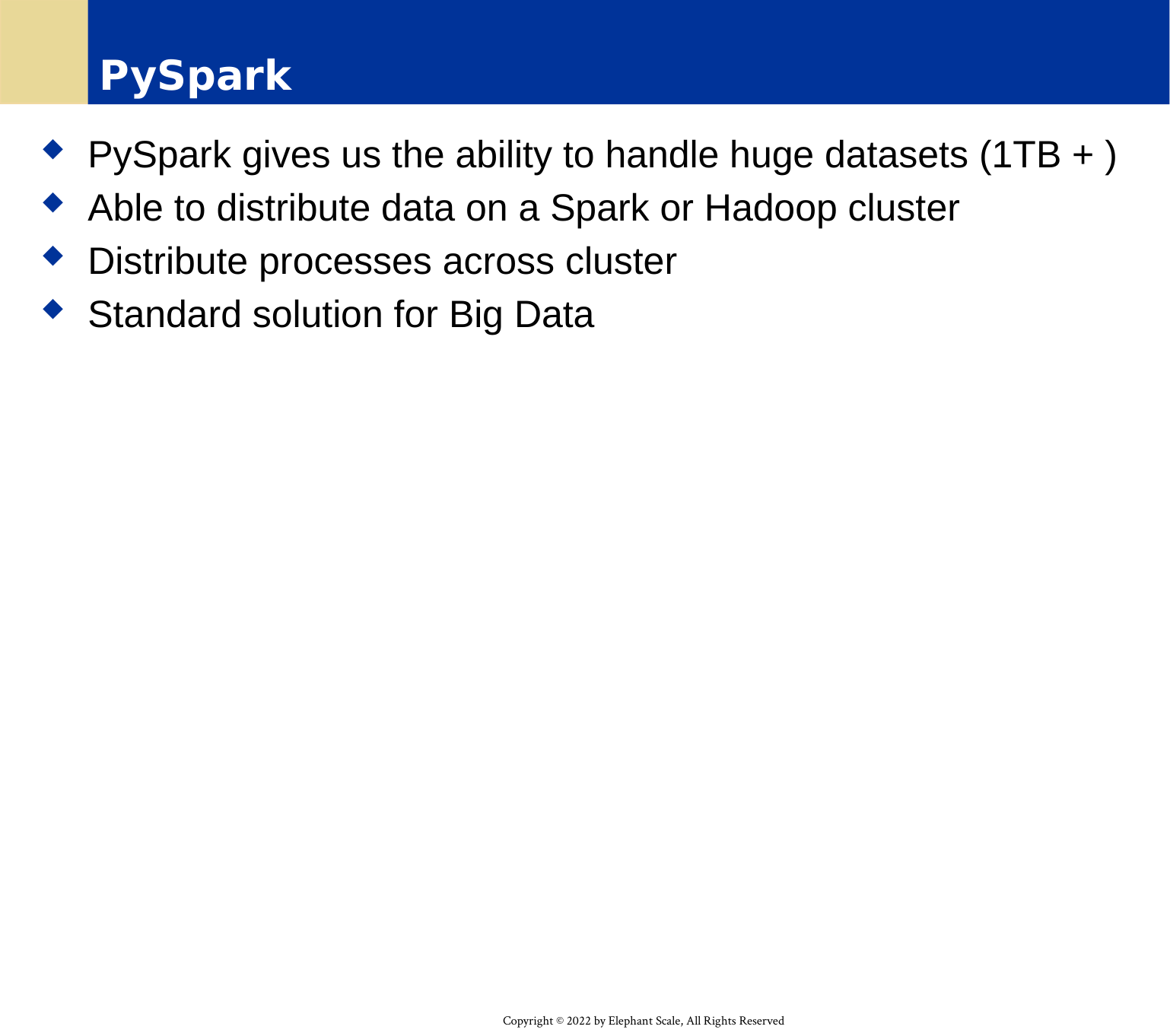

# PySpark
 PySpark gives us the ability to handle huge datasets (1TB + )
 Able to distribute data on a Spark or Hadoop cluster
 Distribute processes across cluster
 Standard solution for Big Data
Copyright © 2022 by Elephant Scale, All Rights Reserved